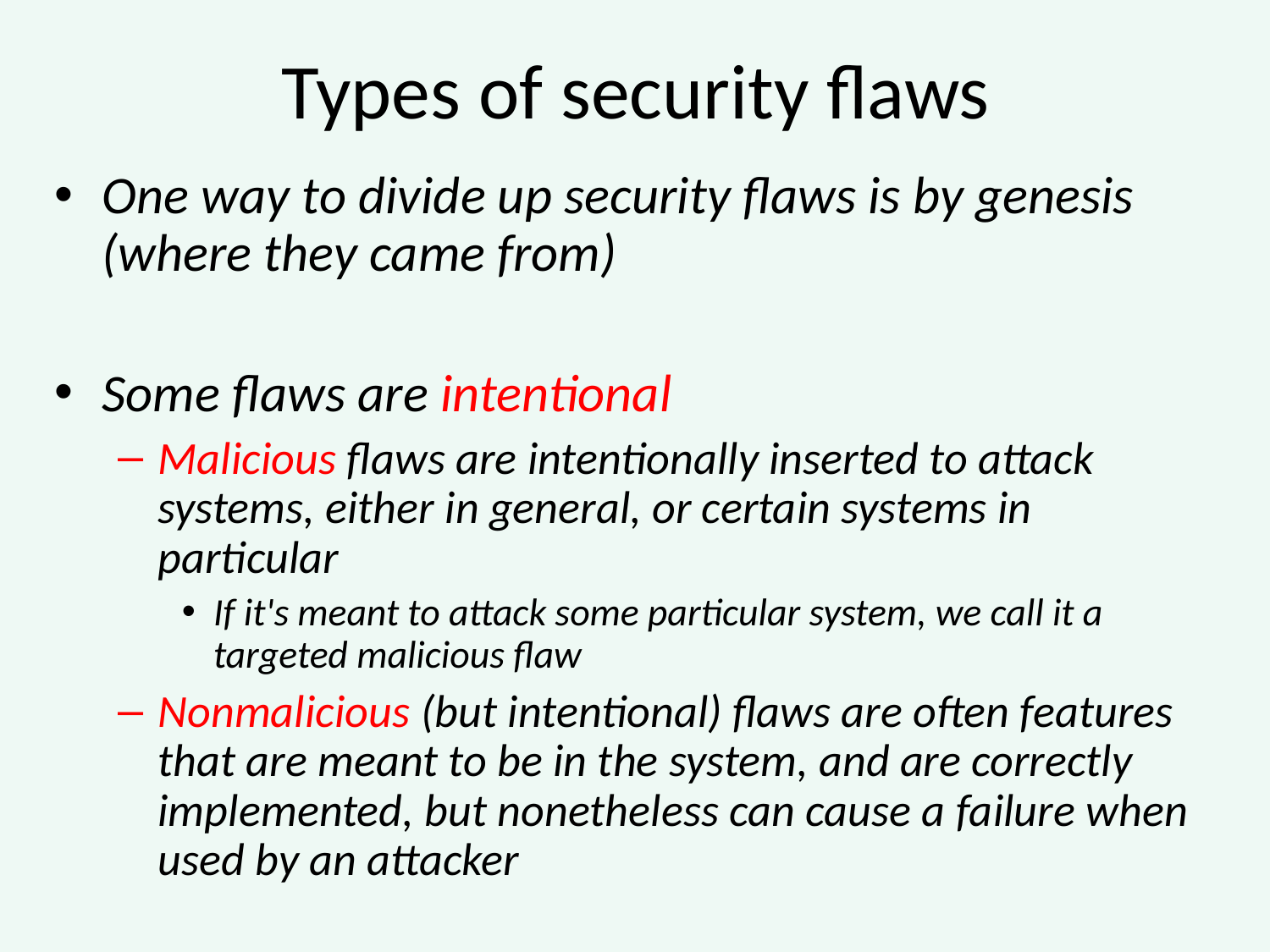

Types of security flaws
One way to divide up security flaws is by genesis (where they came from)‏

Some flaws are intentional
Malicious flaws are intentionally inserted to attack systems, either in general, or certain systems in particular
If it's meant to attack some particular system, we call it a targeted malicious flaw
Nonmalicious (but intentional) flaws are often features that are meant to be in the system, and are correctly implemented, but nonetheless can cause a failure when used by an attacker